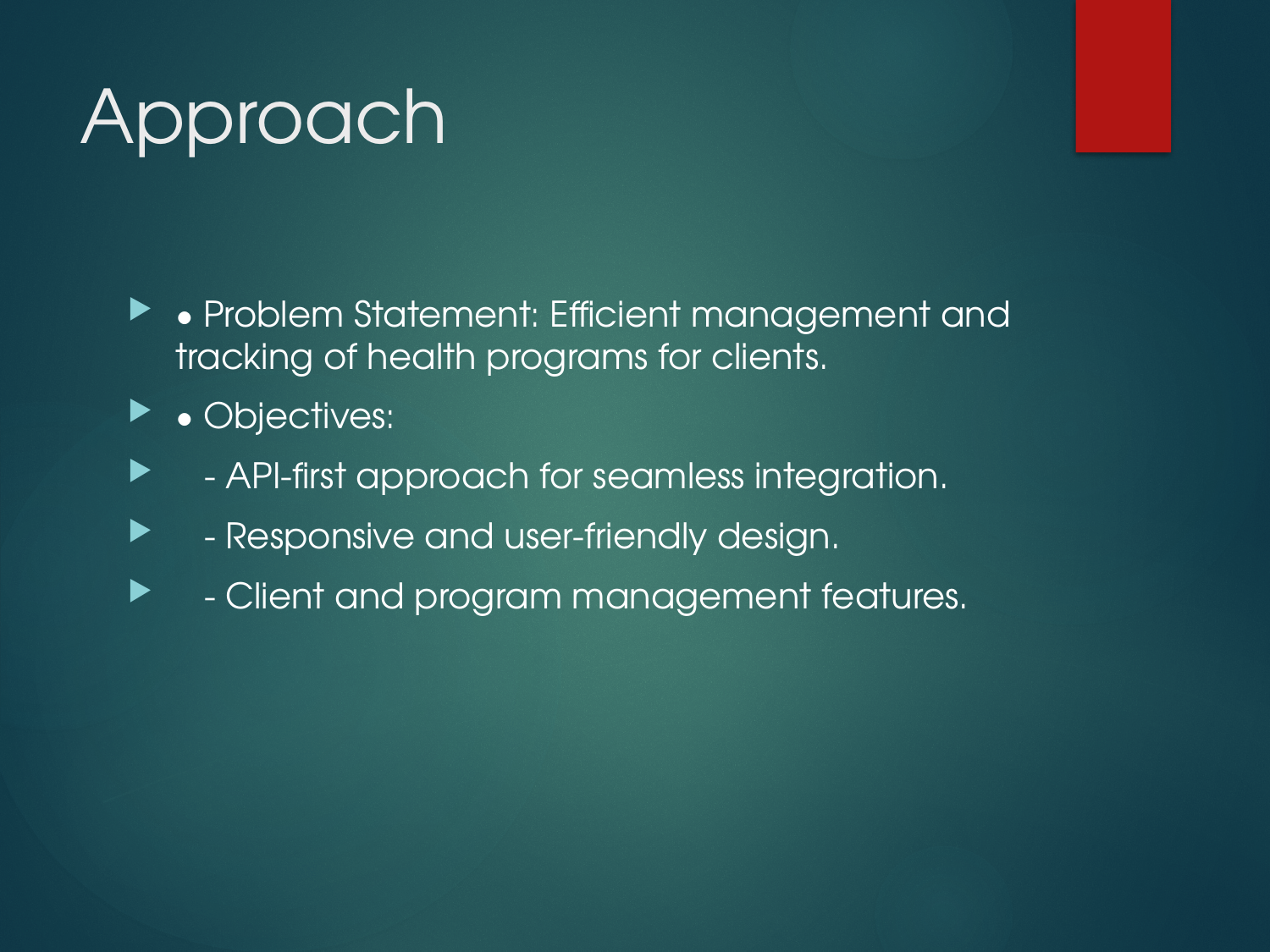

# Approach
• Problem Statement: Efficient management and tracking of health programs for clients.
• Objectives:
   - API-first approach for seamless integration.
   - Responsive and user-friendly design.
   - Client and program management features.